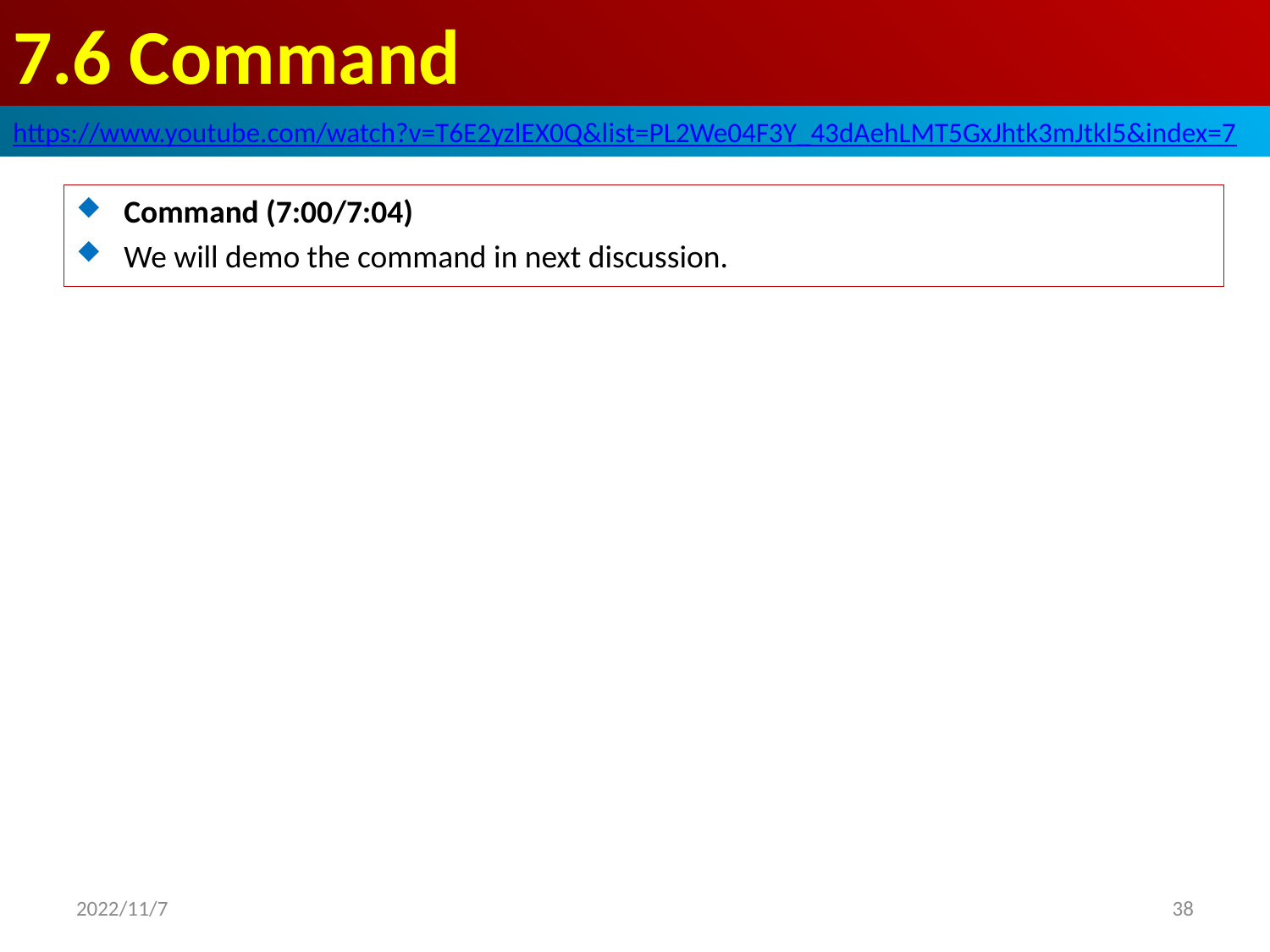

# 7.6 Command
https://www.youtube.com/watch?v=T6E2yzlEX0Q&list=PL2We04F3Y_43dAehLMT5GxJhtk3mJtkl5&index=7
Command (7:00/7:04)
We will demo the command in next discussion.
2022/11/7
38